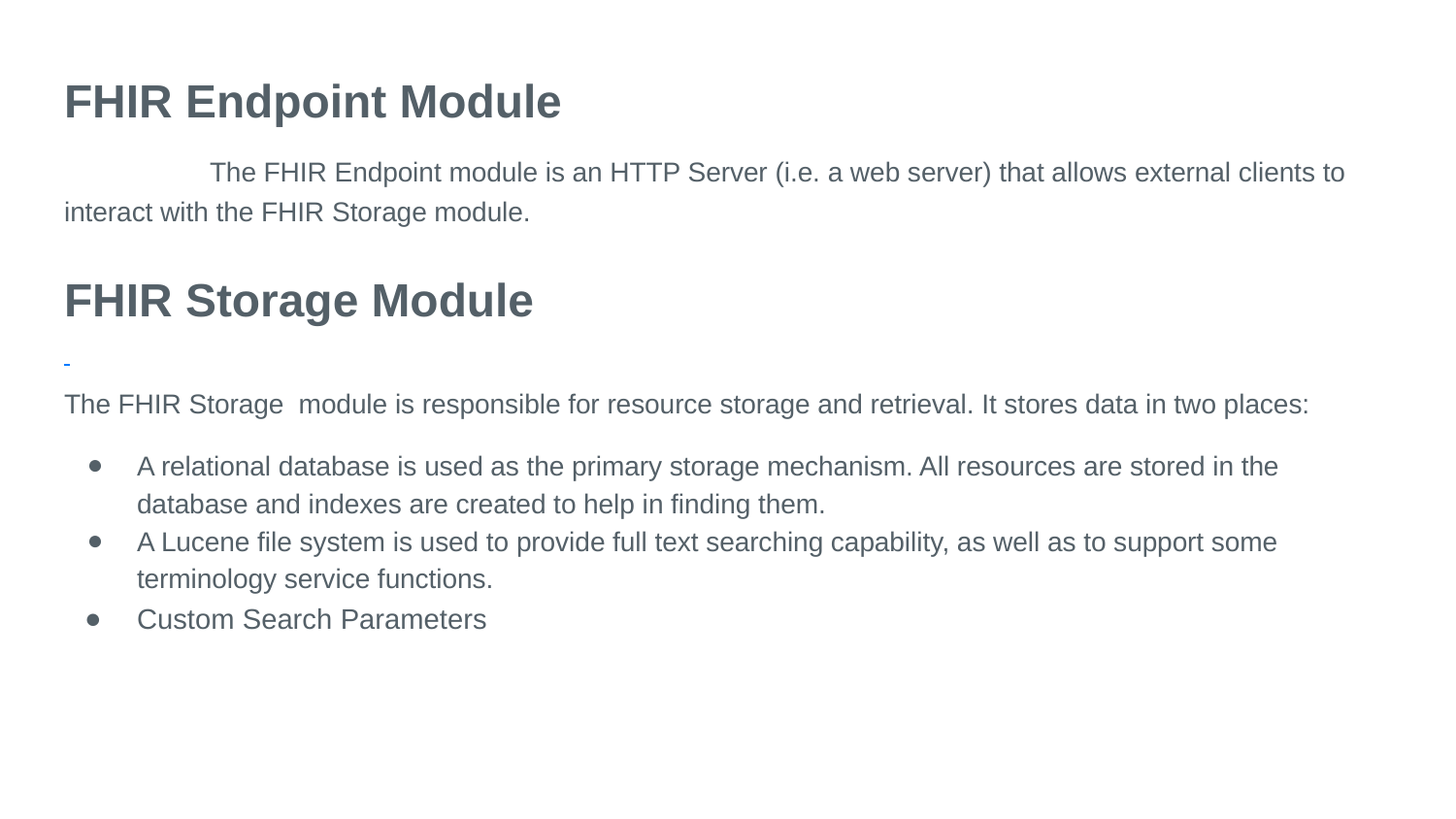

FHIR Endpoint Module
	The FHIR Endpoint module is an HTTP Server (i.e. a web server) that allows external clients to interact with the FHIR Storage module.
FHIR Storage Module

The FHIR Storage  module is responsible for resource storage and retrieval. It stores data in two places:
A relational database is used as the primary storage mechanism. All resources are stored in the database and indexes are created to help in finding them.
A Lucene file system is used to provide full text searching capability, as well as to support some terminology service functions.
Custom Search Parameters